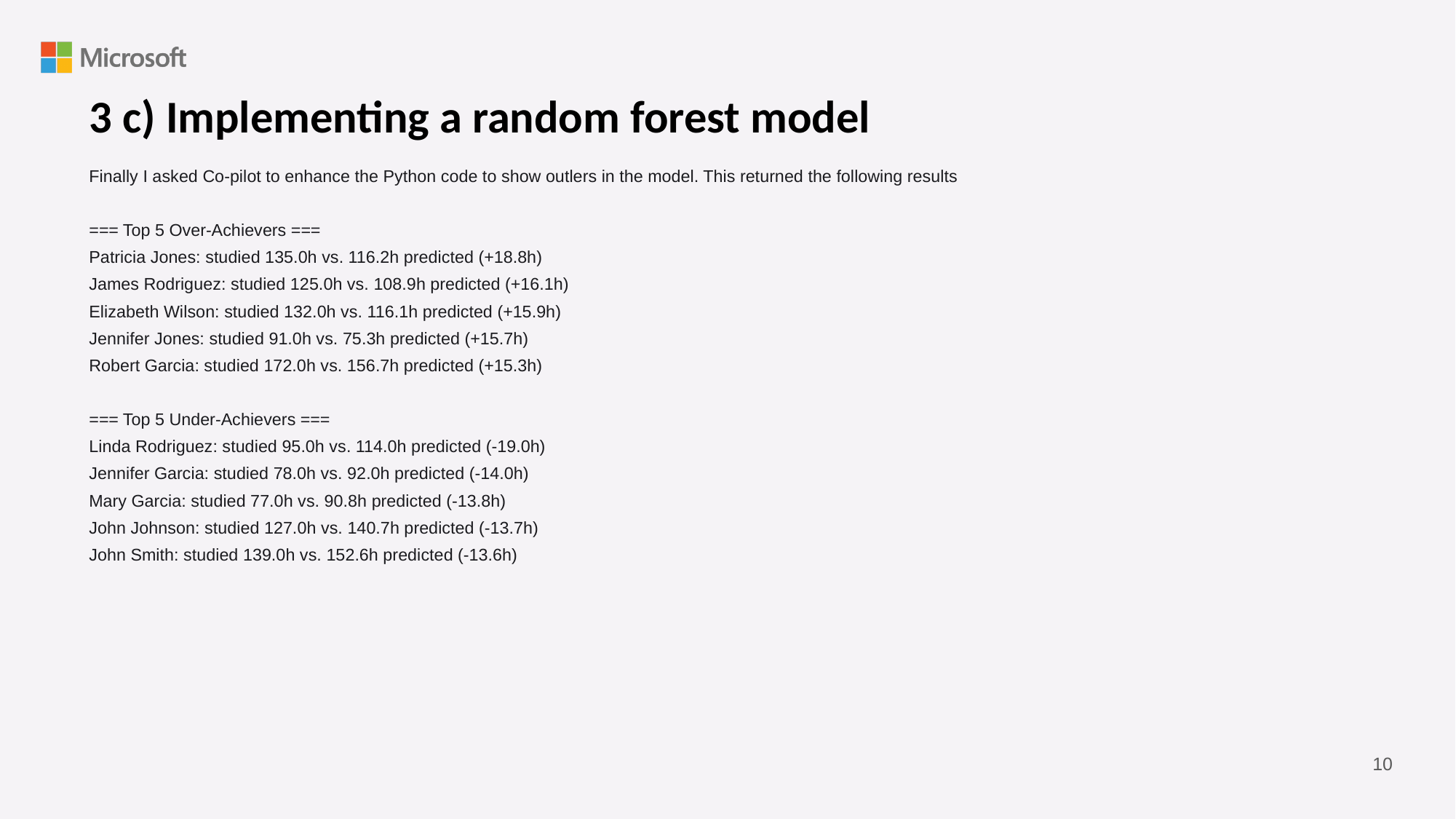

3 c) Implementing a random forest model

Finally I asked Co-pilot to enhance the Python code to show outlers in the model. This returned the following results

=== Top 5 Over-Achievers ===
Patricia Jones: studied 135.0h vs. 116.2h predicted (+18.8h)
James Rodriguez: studied 125.0h vs. 108.9h predicted (+16.1h)
Elizabeth Wilson: studied 132.0h vs. 116.1h predicted (+15.9h)
Jennifer Jones: studied 91.0h vs. 75.3h predicted (+15.7h)
Robert Garcia: studied 172.0h vs. 156.7h predicted (+15.3h)

=== Top 5 Under-Achievers ===
Linda Rodriguez: studied 95.0h vs. 114.0h predicted (-19.0h)
Jennifer Garcia: studied 78.0h vs. 92.0h predicted (-14.0h)
Mary Garcia: studied 77.0h vs. 90.8h predicted (-13.8h)
John Johnson: studied 127.0h vs. 140.7h predicted (-13.7h)
John Smith: studied 139.0h vs. 152.6h predicted (-13.6h)

10